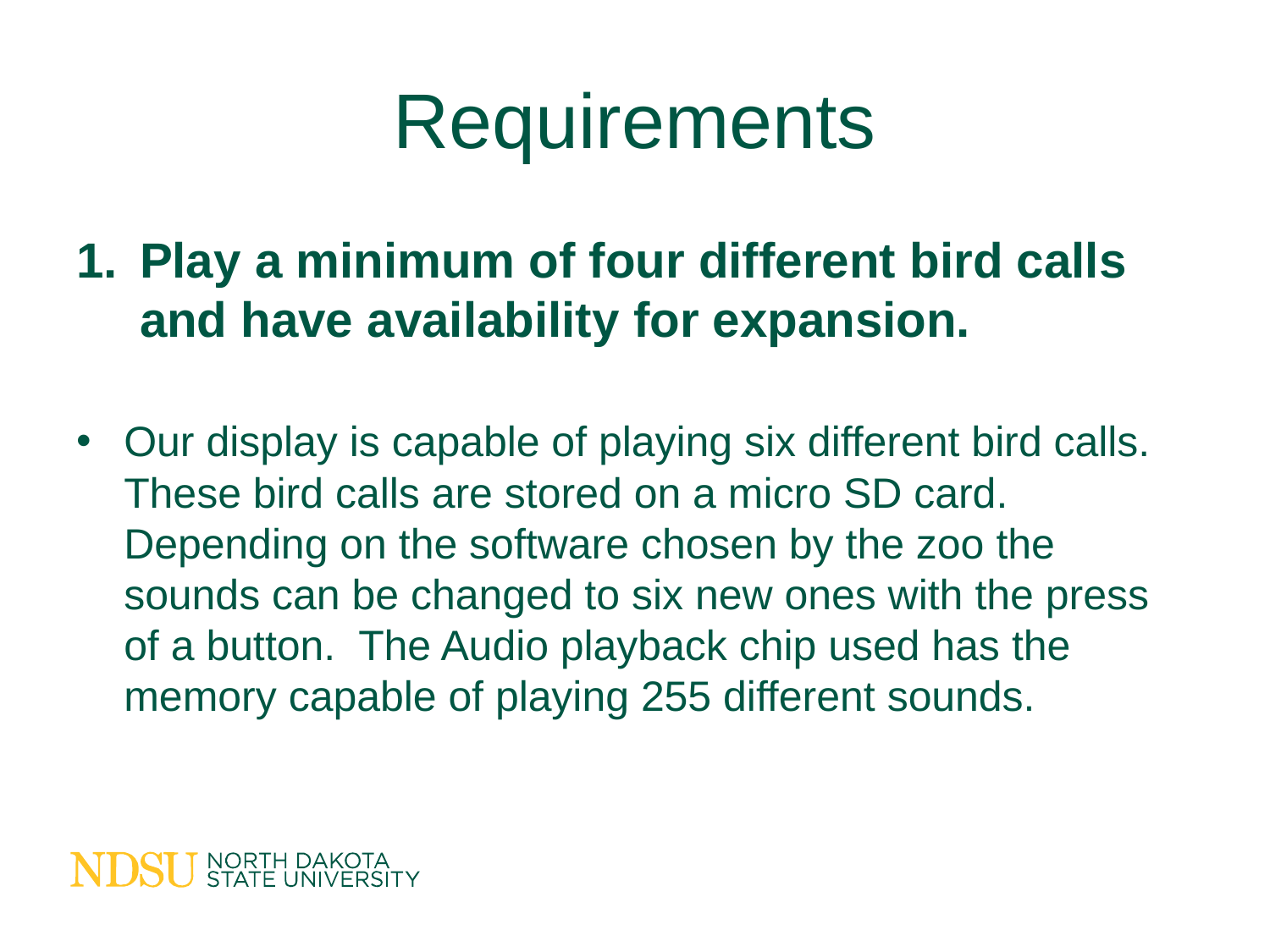

# Requirements
Play a minimum of four different bird calls and have availability for expansion.

Our display is capable of playing six different bird calls.  These bird calls are stored on a micro SD card.  Depending on the software chosen by the zoo the sounds can be changed to six new ones with the press of a button.  The Audio playback chip used has the memory capable of playing 255 different sounds.